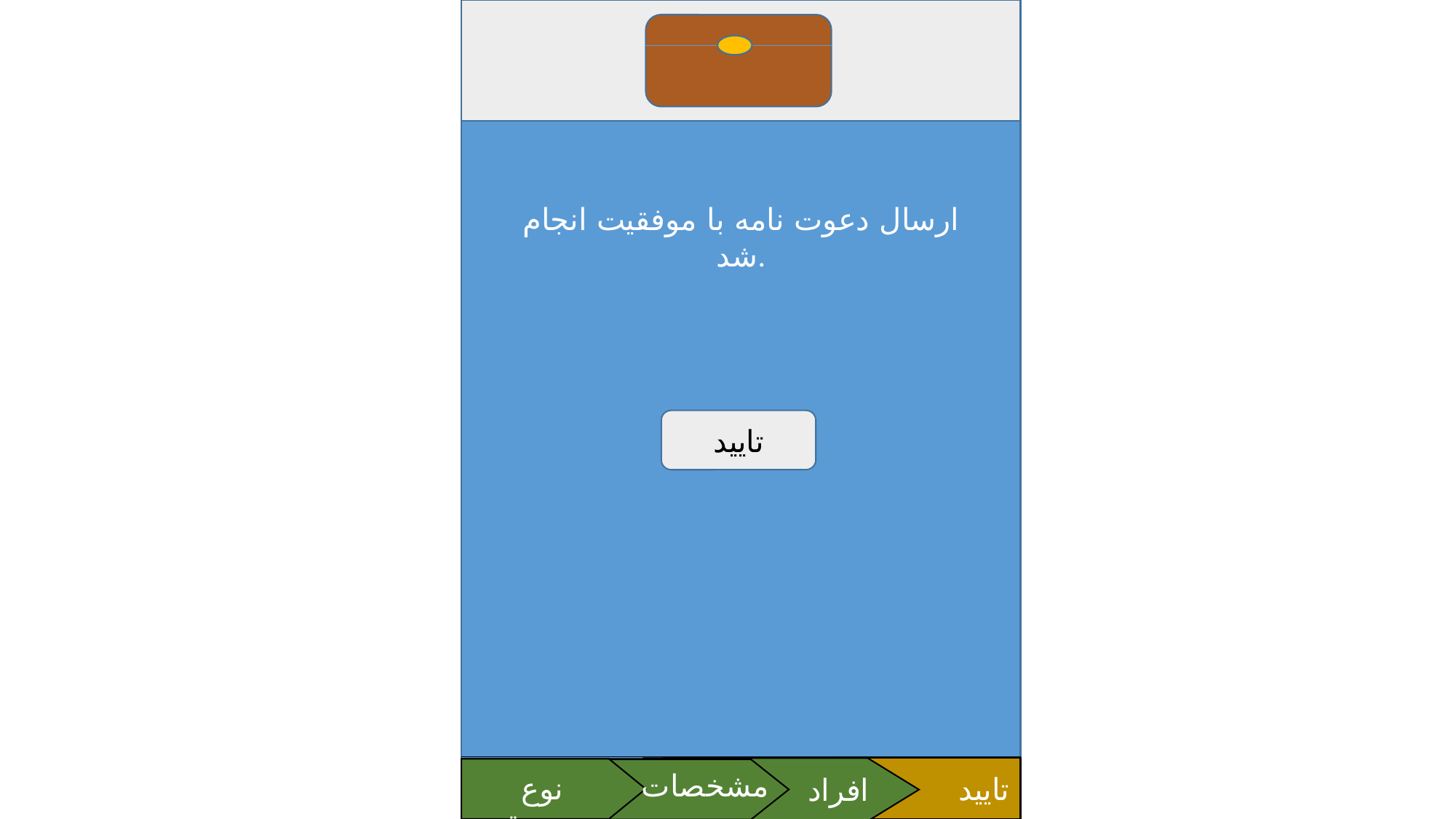

ارسال دعوت نامه با موفقیت انجام شد.
تایید

    تایید
    تایید
مشخصات
نوع صندوق
انتخاب نوع صندوق
افراد
افزودن افراد